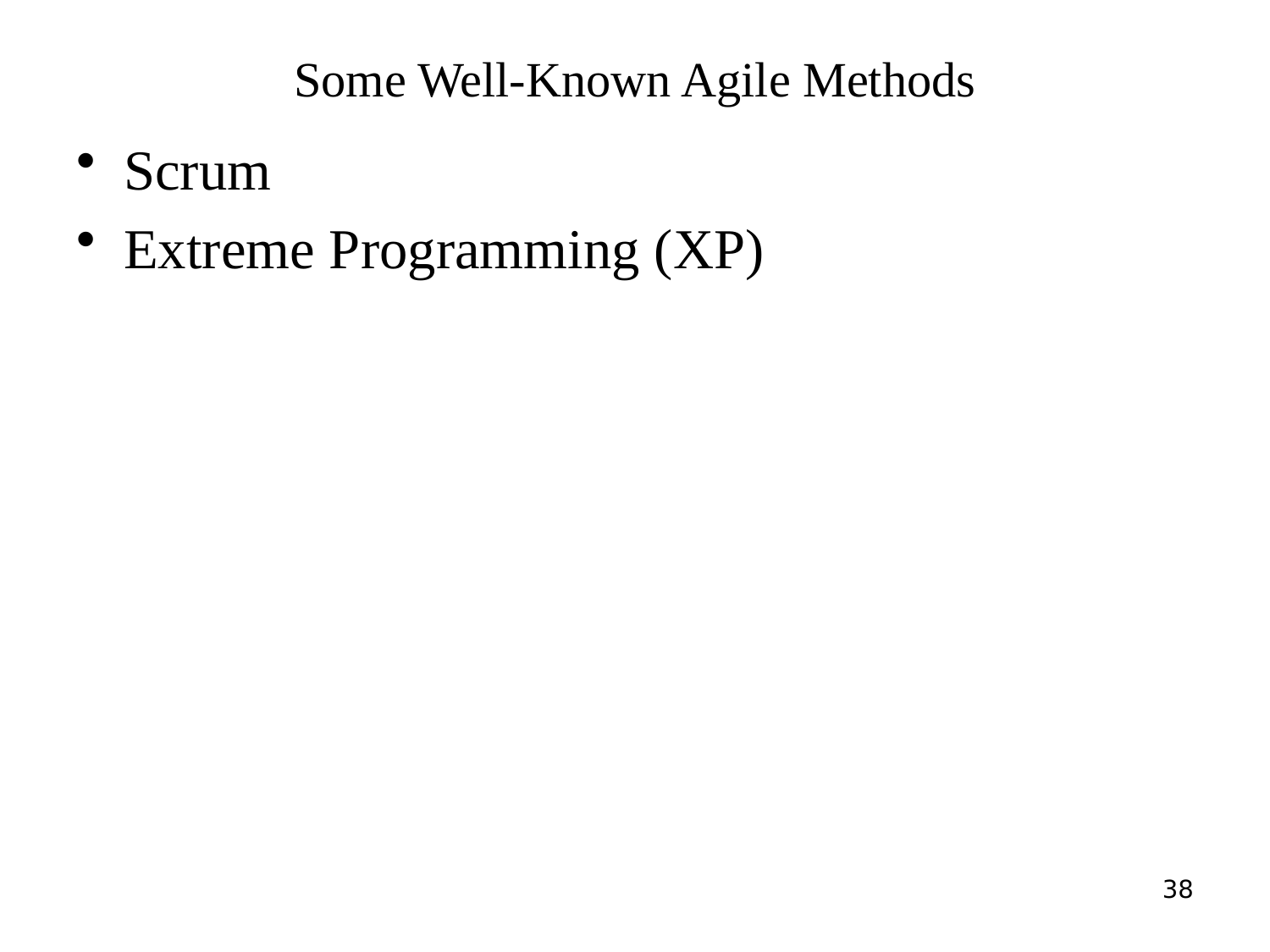

# Some Well-Known Agile Methods
Scrum
Extreme Programming (XP)
38